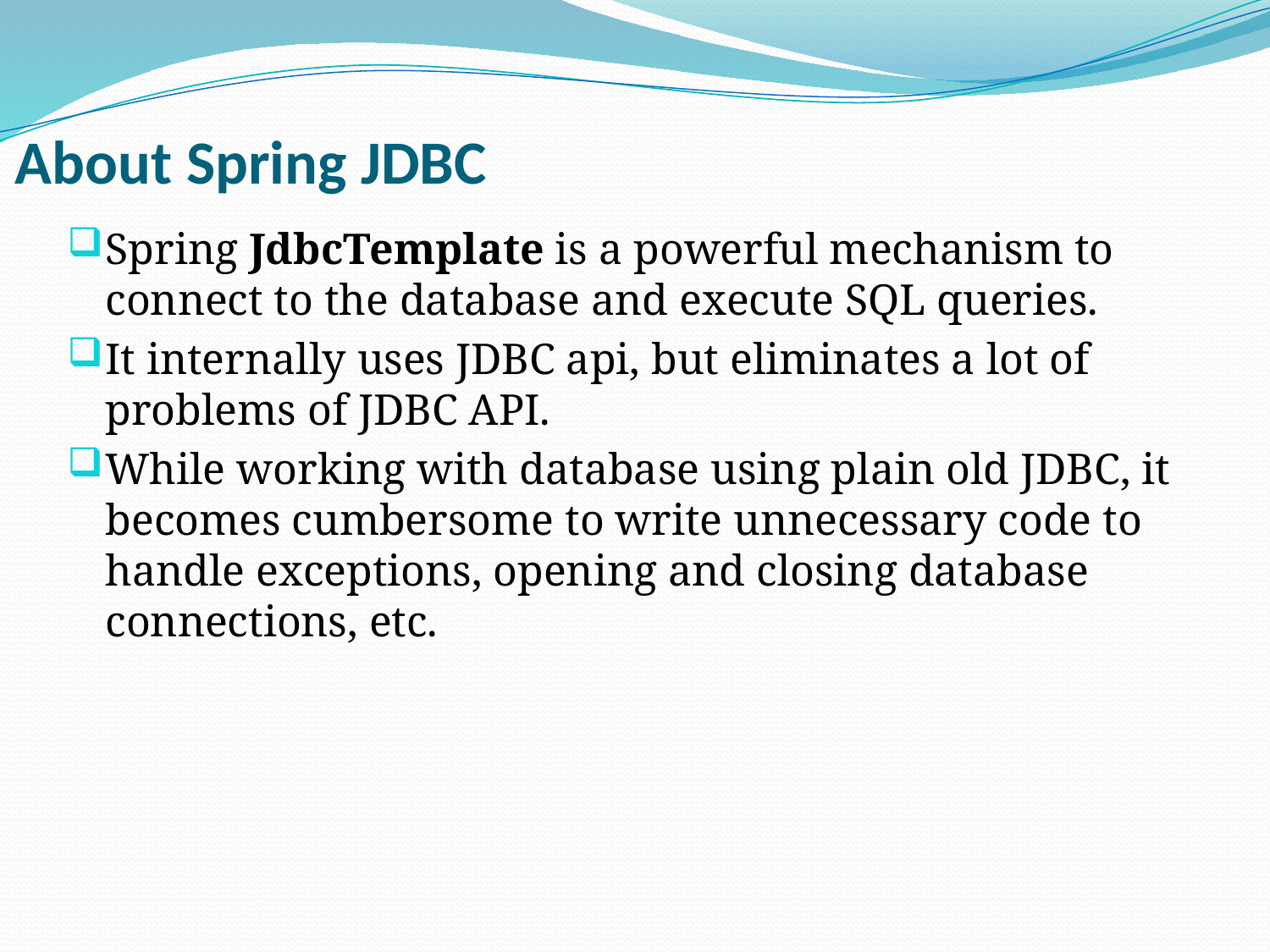

# About Spring JDBC
Spring JdbcTemplate is a powerful mechanism to connect to the database and execute SQL queries.
It internally uses JDBC api, but eliminates a lot of problems of JDBC API.
While working with database using plain old JDBC, it becomes cumbersome to write unnecessary code to handle exceptions, opening and closing database connections, etc.